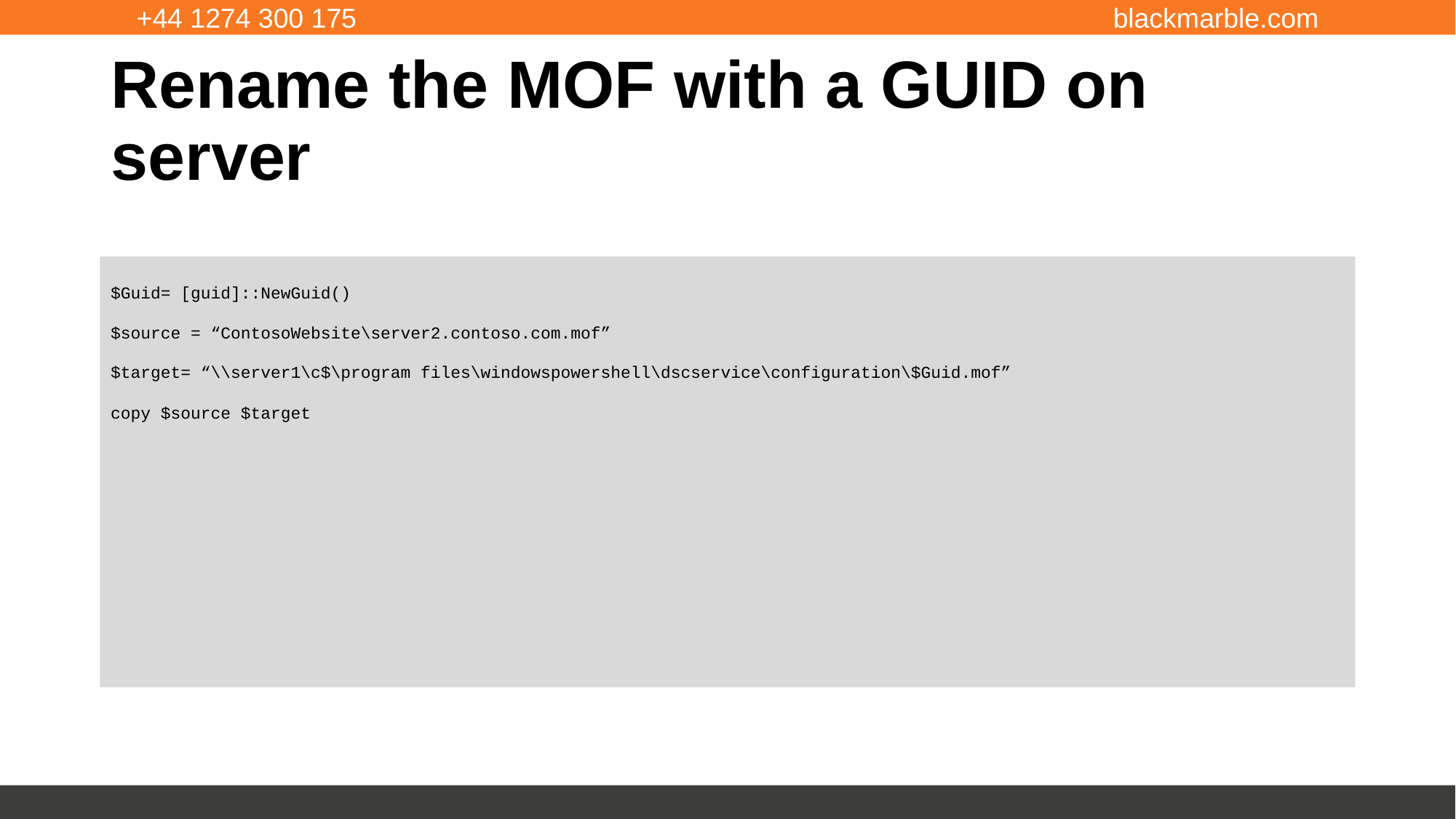

# Rename the MOF with a GUID on server

$Guid= [guid]::NewGuid()

$source = “ContosoWebsite\server2.contoso.com.mof”

$target= “\\server1\c$\program files\windowspowershell\dscservice\configuration\$Guid.mof”

copy $source $target